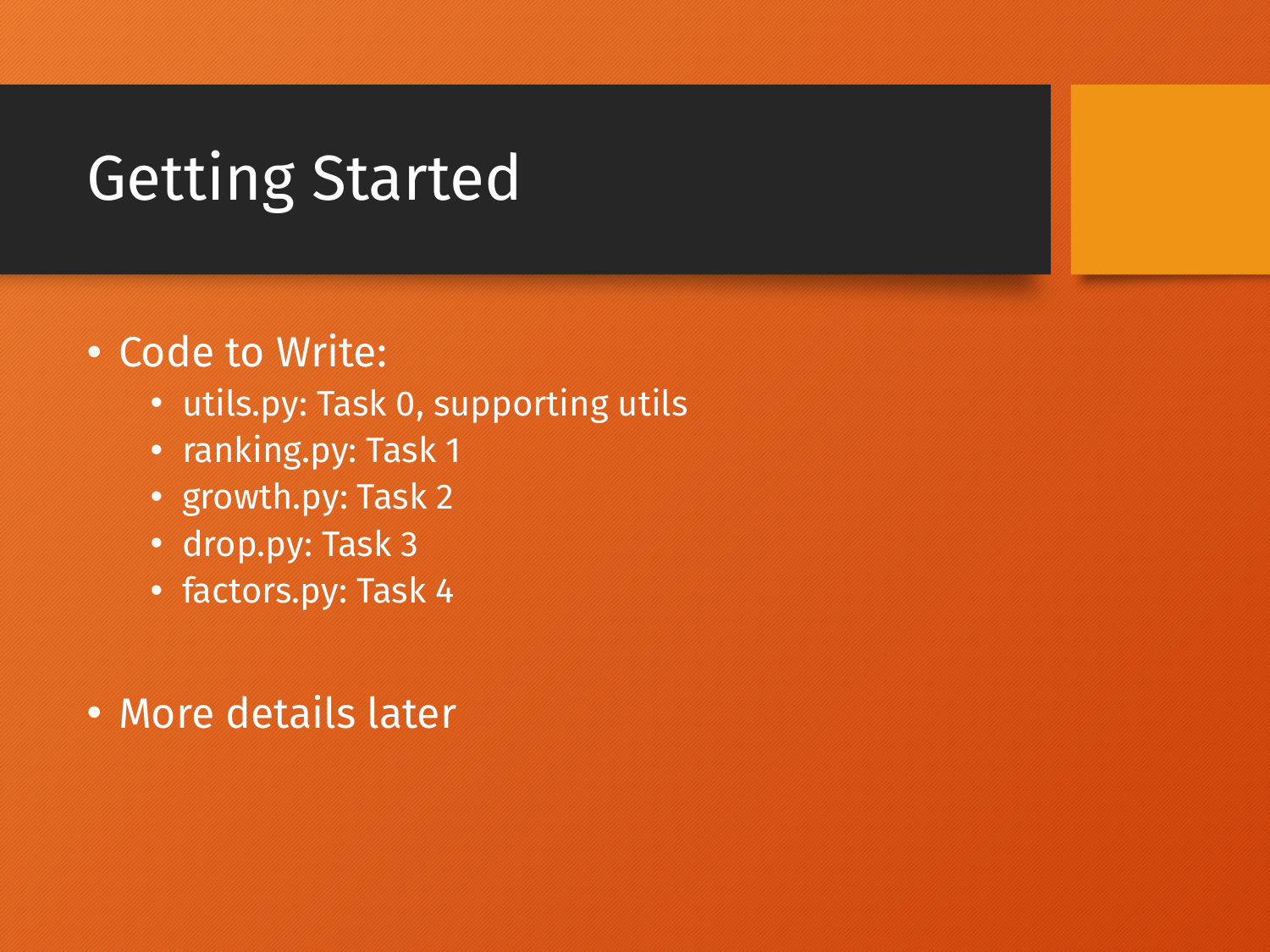

# Getting Started
Code to Write:
utils.py: Task 0, supporting utils
ranking.py: Task 1
growth.py: Task 2
drop.py: Task 3
factors.py: Task 4

More details later